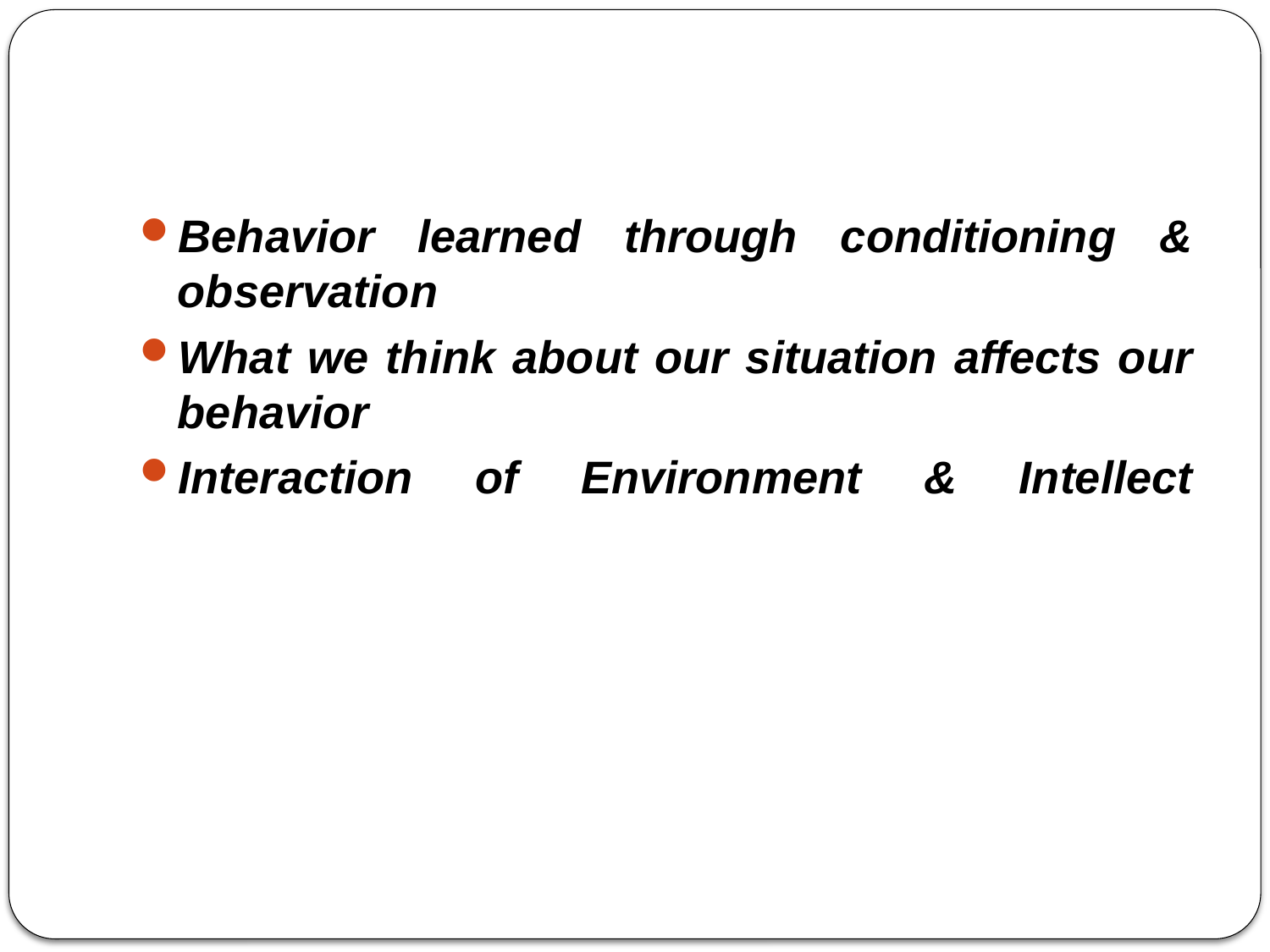

#
Behavior learned through conditioning & observation
What we think about our situation affects our behavior
Interaction of Environment & Intellect